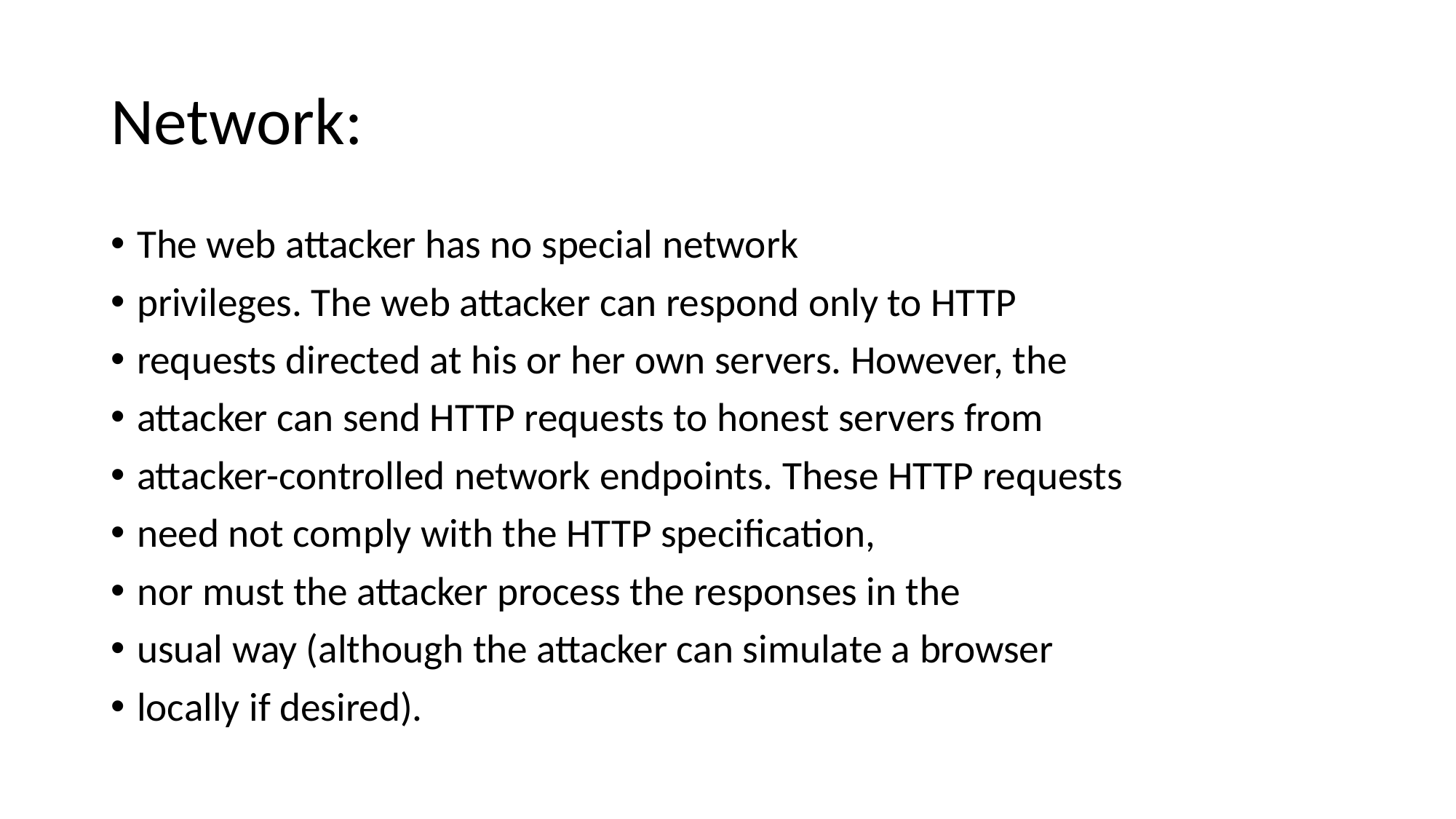

# Network:
The web attacker has no special network
privileges. The web attacker can respond only to HTTP
requests directed at his or her own servers. However, the
attacker can send HTTP requests to honest servers from
attacker-controlled network endpoints. These HTTP requests
need not comply with the HTTP specification,
nor must the attacker process the responses in the
usual way (although the attacker can simulate a browser
locally if desired).